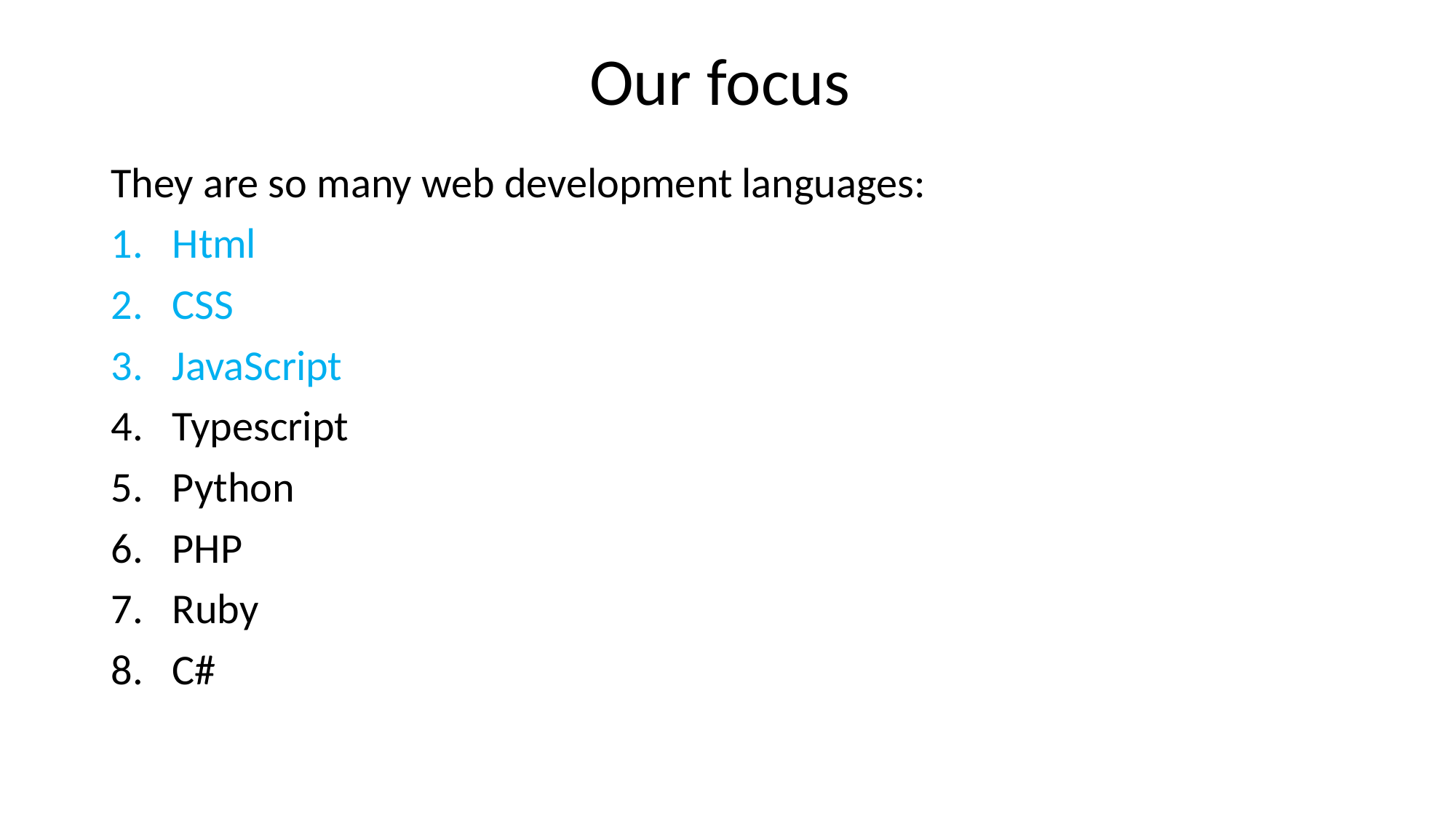

# Our focus
They are so many web development languages:
Html
CSS
JavaScript
Typescript
Python
PHP
Ruby
C#